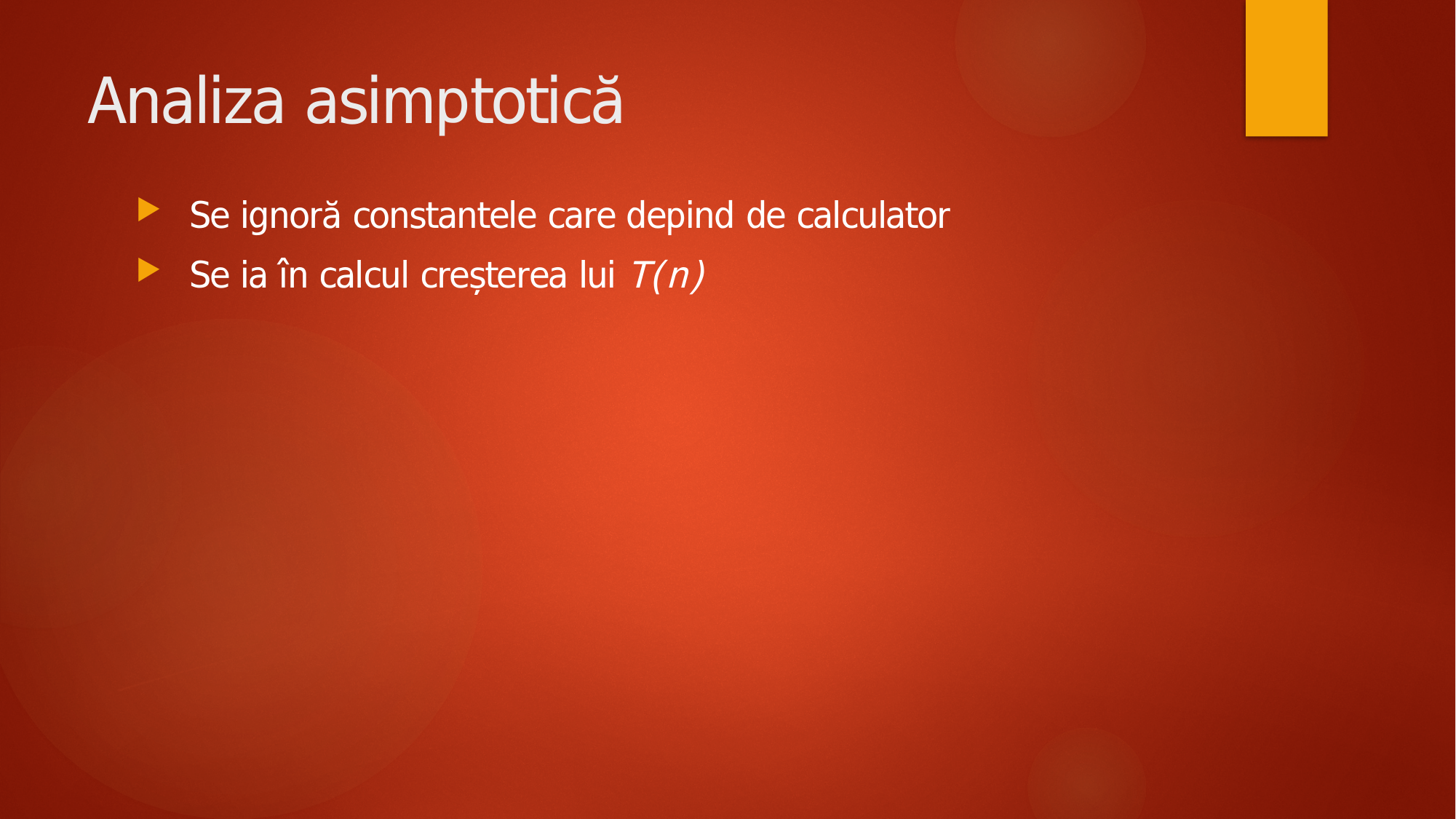

# Analiza asimptotică
Se ignoră constantele care depind de calculator
Se ia în calcul creșterea lui T(n)